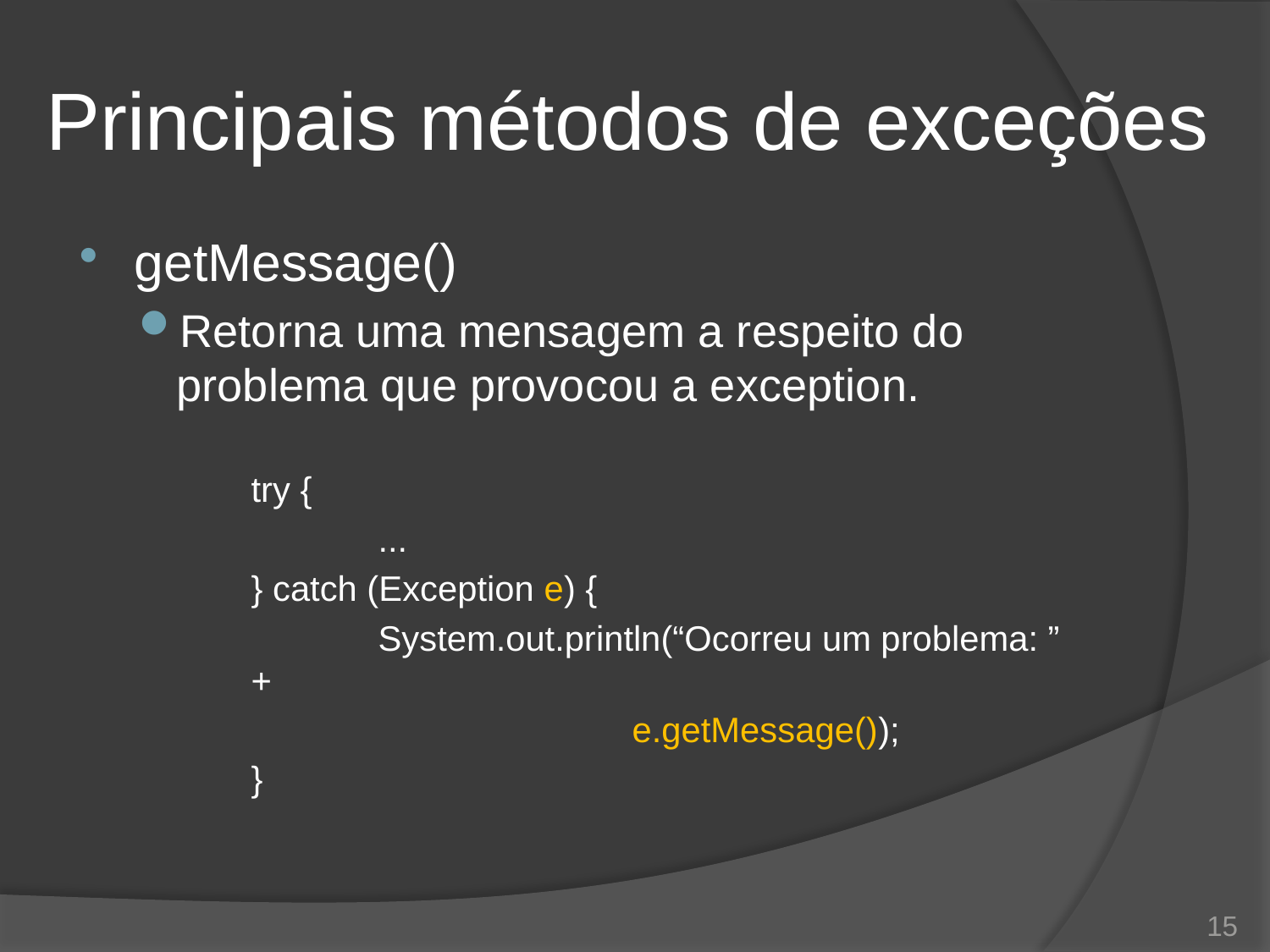

# Principais métodos de exceções
getMessage()
Retorna uma mensagem a respeito do problema que provocou a exception.

try {
	...
} catch (Exception e) {
	System.out.println(“Ocorreu um problema: ” +
			e.getMessage());
}
15